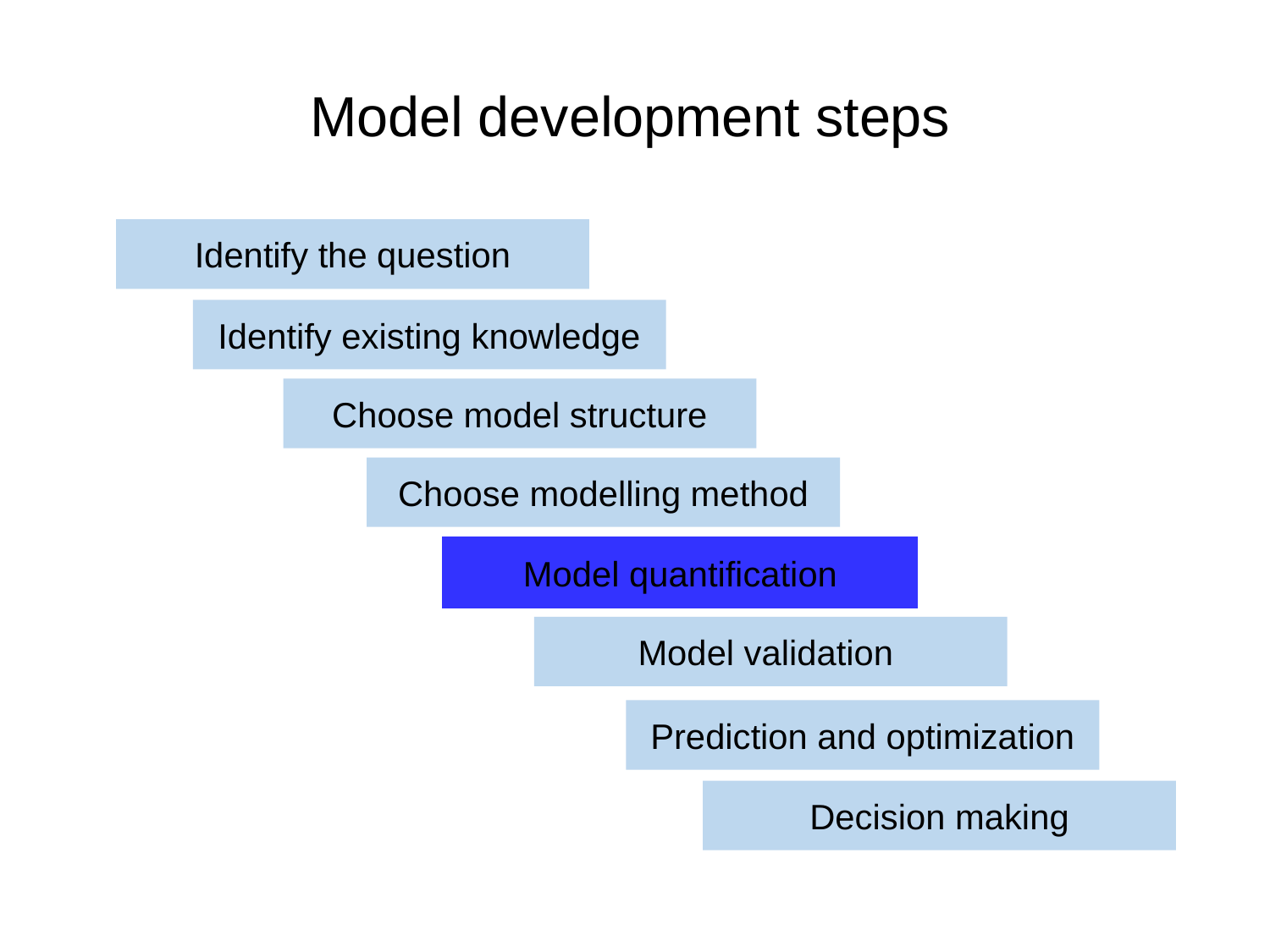

Model development steps
Identify the question
Identify existing knowledge
Choose model structure
Choose modelling method
Model quantification
Model validation
Prediction and optimization
Decision making